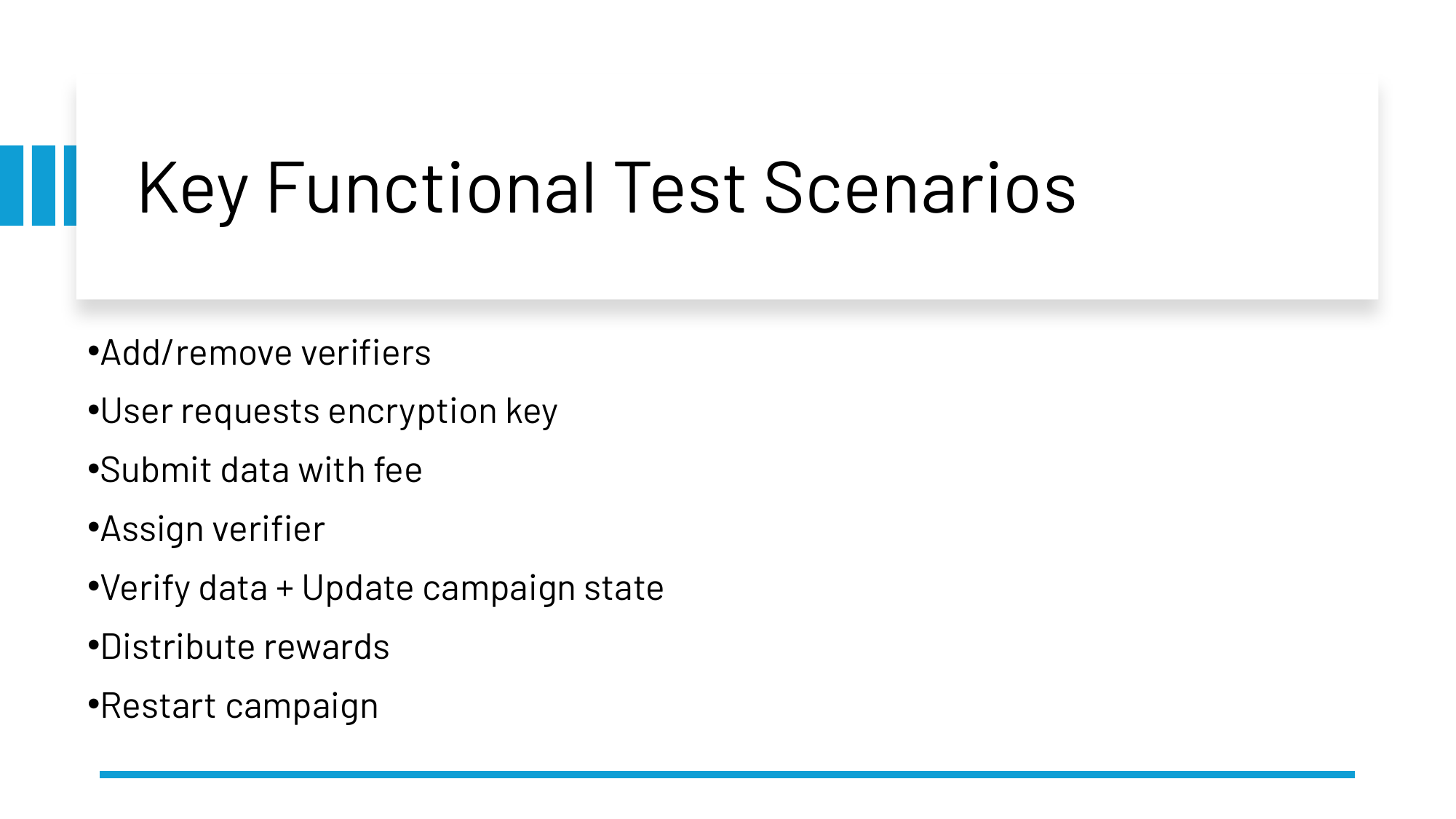

# Key Functional Test Scenarios

Add/remove verifiers
User requests encryption key
Submit data with fee
Assign verifier
Verify data + Update campaign state
Distribute rewards
Restart campaign